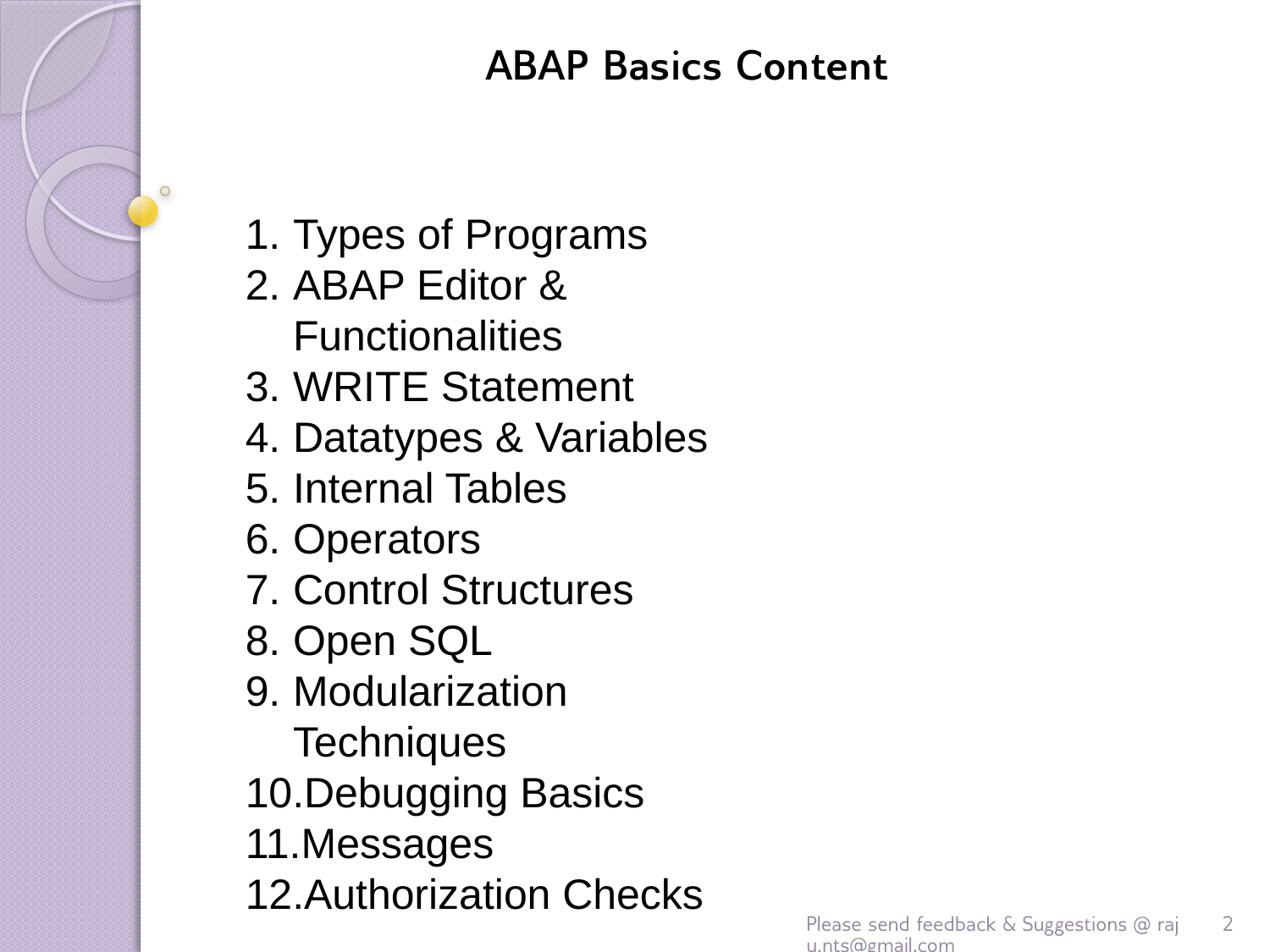

ABAP Basics Content
Types of Programs
ABAP Editor & Functionalities
WRITE Statement
Datatypes & Variables
Internal Tables
Operators
Control Structures
Open SQL
Modularization Techniques
Debugging Basics
Messages
Authorization Checks
Please send feedback & Suggestions @ raju.nts@gmail.com
2